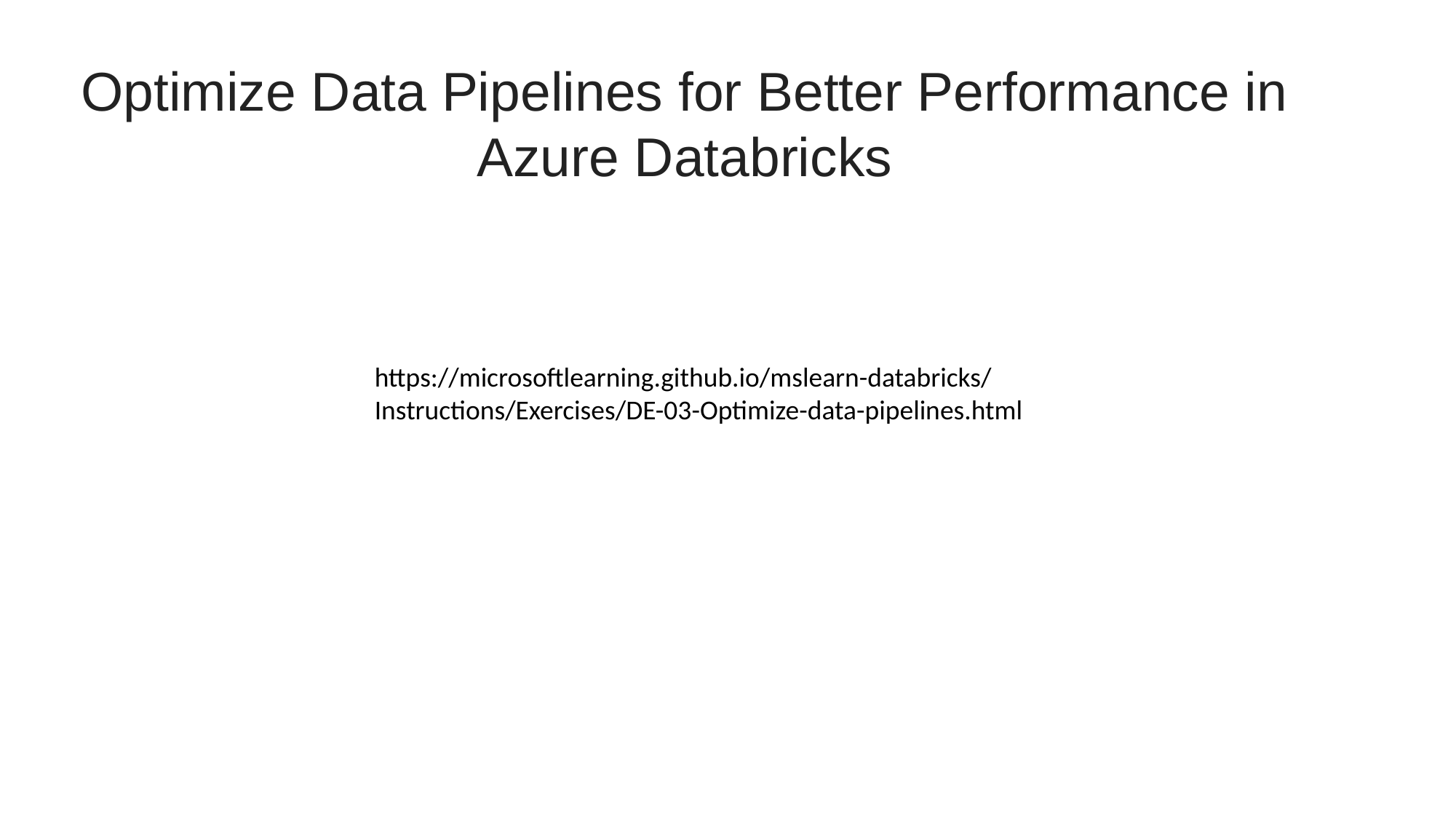

Optimize Data Pipelines for Better Performance in Azure Databricks
https://microsoftlearning.github.io/mslearn-databricks/Instructions/Exercises/DE-03-Optimize-data-pipelines.html